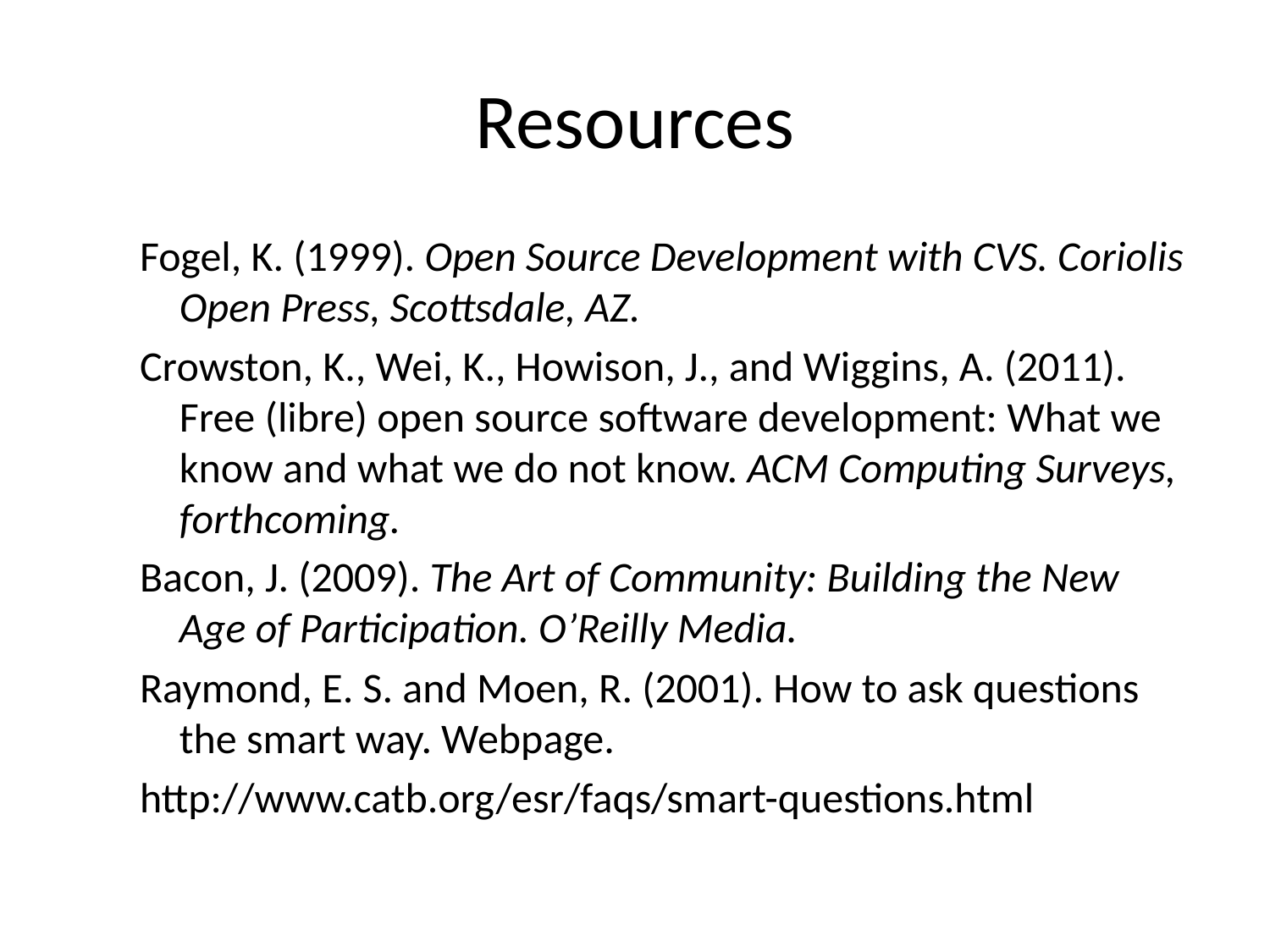

# Resources
Fogel, K. (1999). Open Source Development with CVS. Coriolis Open Press, Scottsdale, AZ.
Crowston, K., Wei, K., Howison, J., and Wiggins, A. (2011). Free (libre) open source software development: What we know and what we do not know. ACM Computing Surveys, forthcoming.
Bacon, J. (2009). The Art of Community: Building the New Age of Participation. O’Reilly Media.
Raymond, E. S. and Moen, R. (2001). How to ask questions the smart way. Webpage.
http://www.catb.org/esr/faqs/smart-questions.html